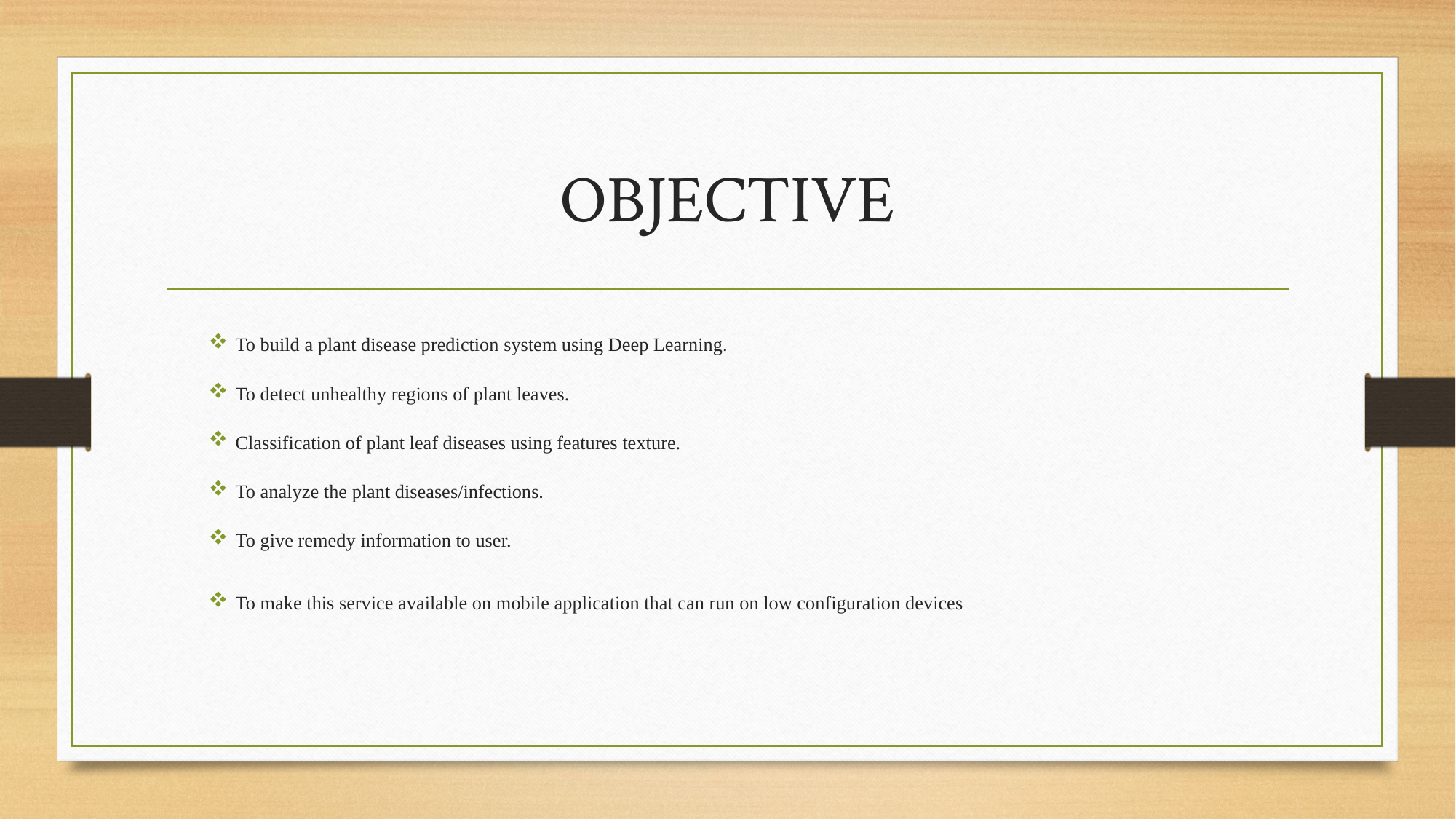

# OBJECTIVE
To build a plant disease prediction system using Deep Learning.

To detect unhealthy regions of plant leaves.

Classification of plant leaf diseases using features texture.

To analyze the plant diseases/infections.

To give remedy information to user.

To make this service available on mobile application that can run on low configuration devices